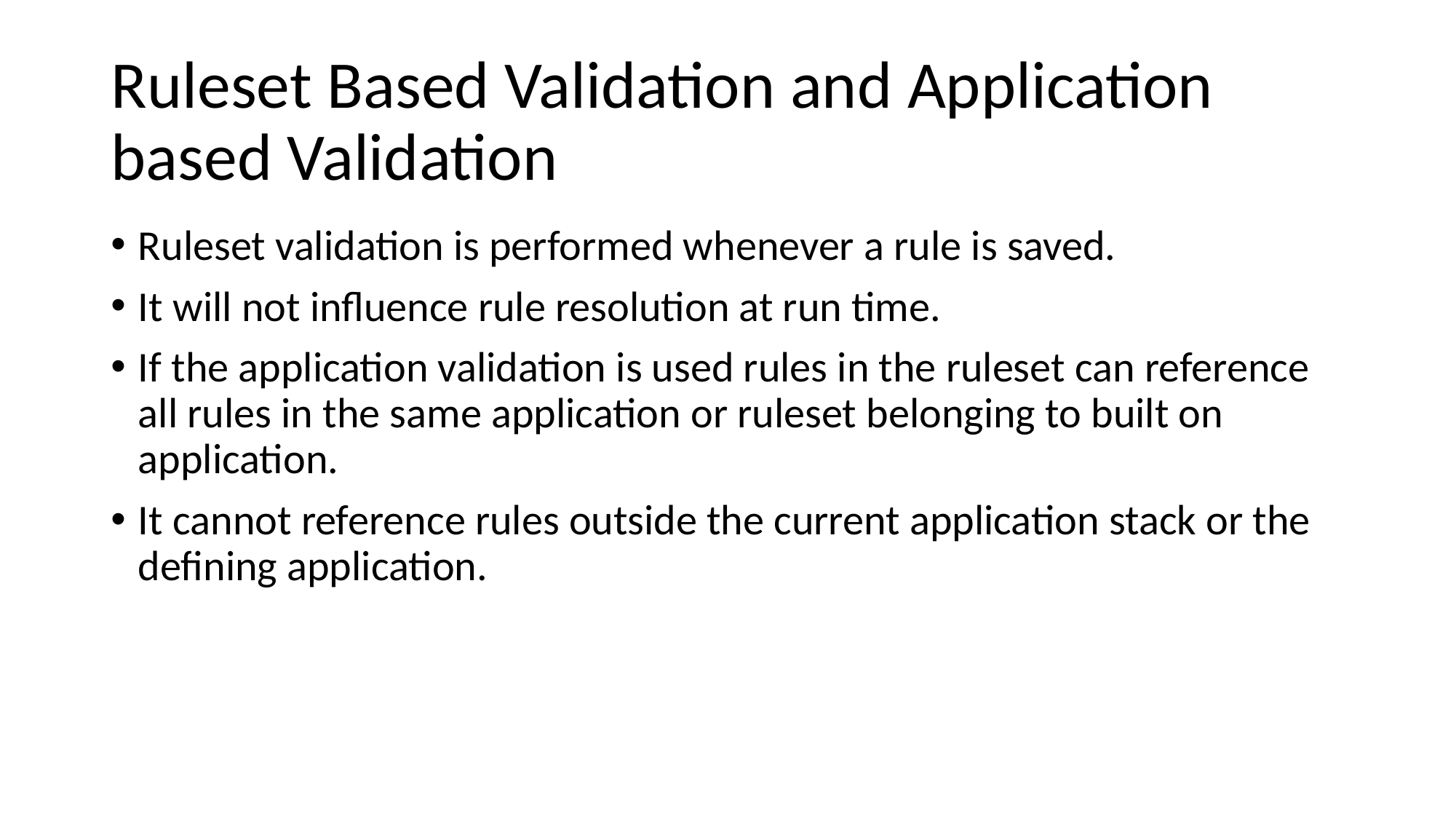

# Ruleset Based Validation and Application based Validation
Ruleset validation is performed whenever a rule is saved.
It will not influence rule resolution at run time.
If the application validation is used rules in the ruleset can reference all rules in the same application or ruleset belonging to built on application.
It cannot reference rules outside the current application stack or the defining application.